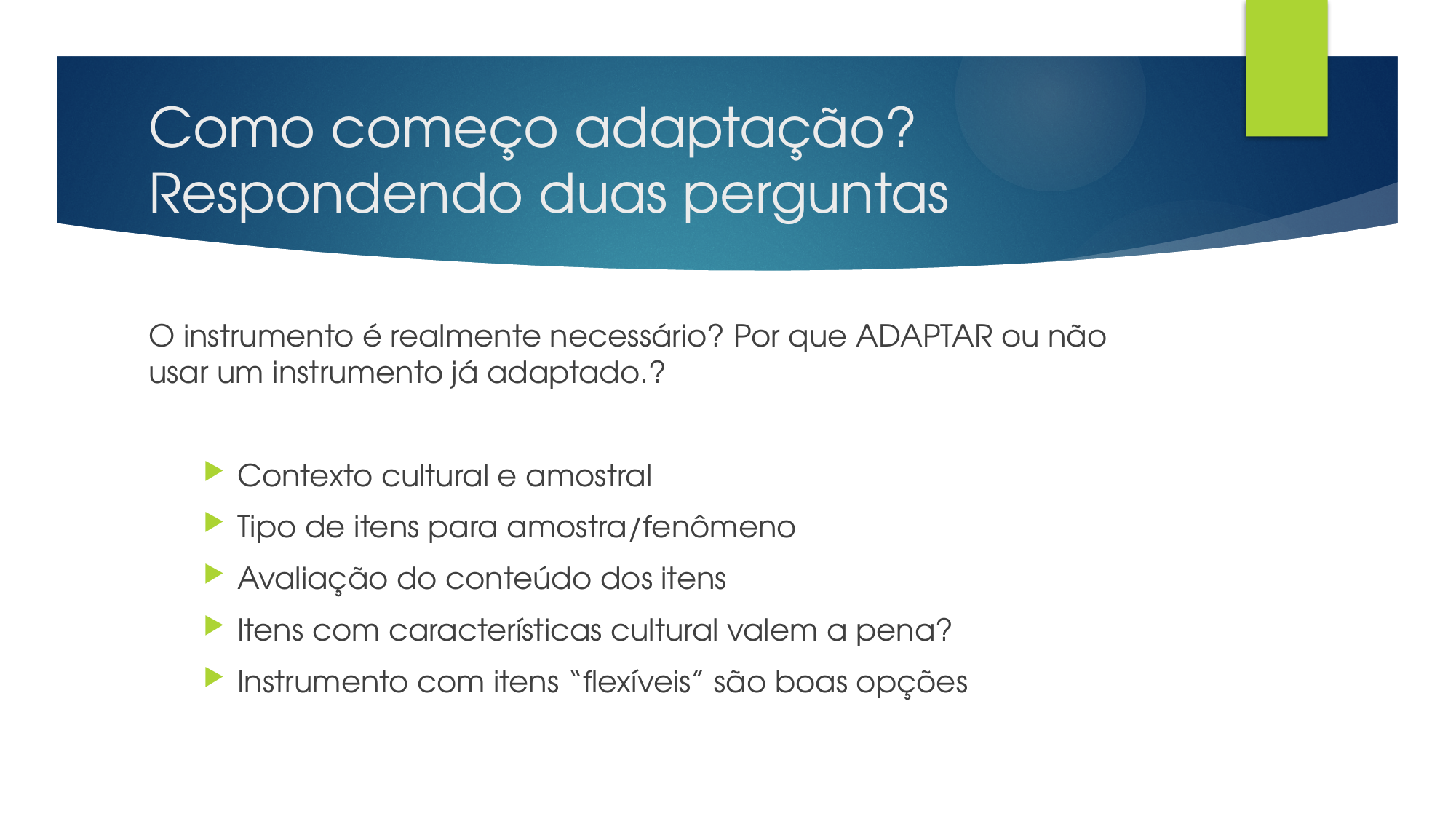

# Como começo adaptação? Respondendo duas perguntas
O instrumento é realmente necessário? Por que ADAPTAR ou não usar um instrumento já adaptado.?

Contexto cultural e amostral
Tipo de itens para amostra/fenômeno
Avaliação do conteúdo dos itens
Itens com características cultural valem a pena?
Instrumento com itens “flexíveis” são boas opções